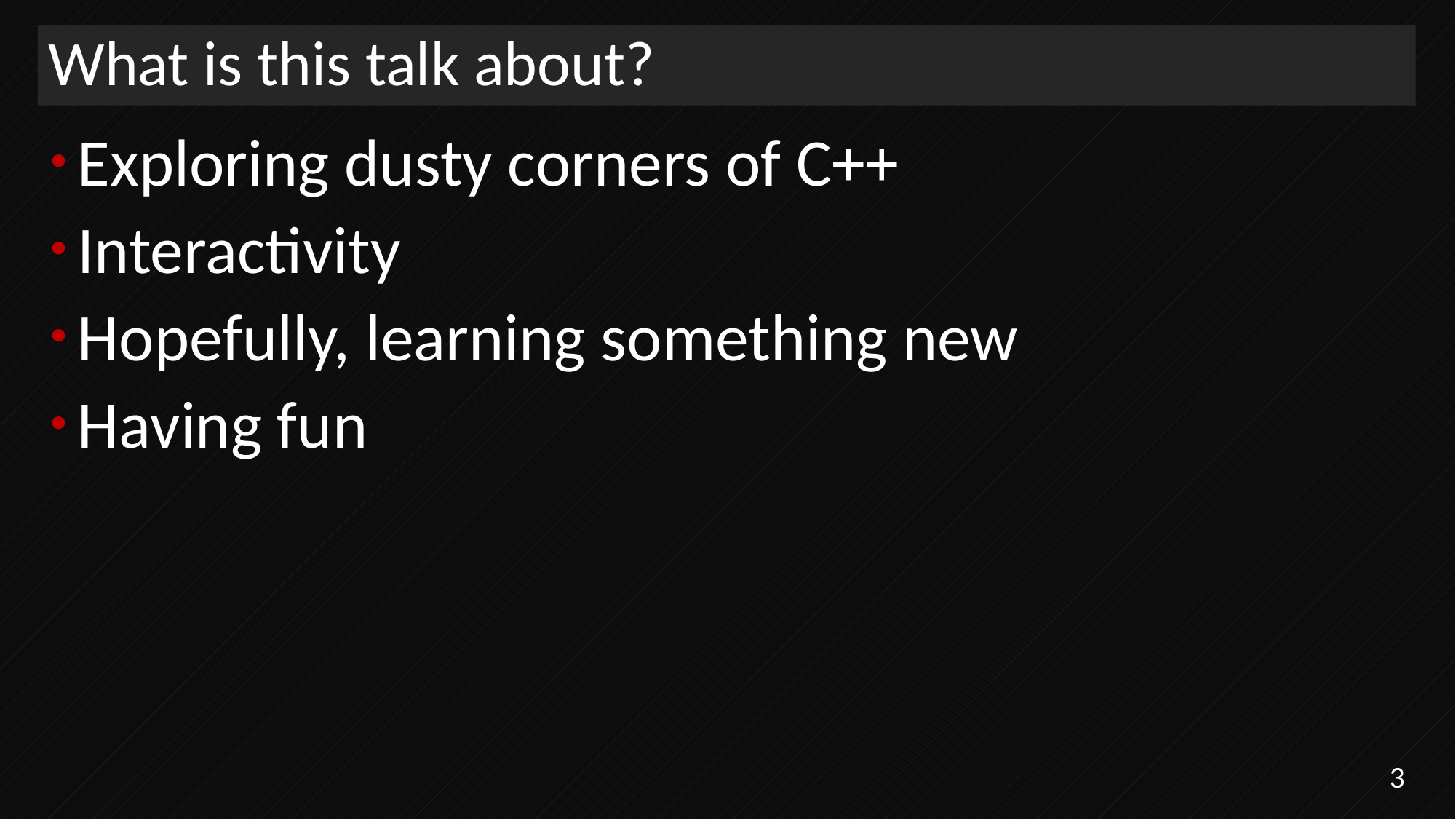

# What is this talk about?
Exploring dusty corners of C++
Interactivity
Hopefully, learning something new
Having fun
3